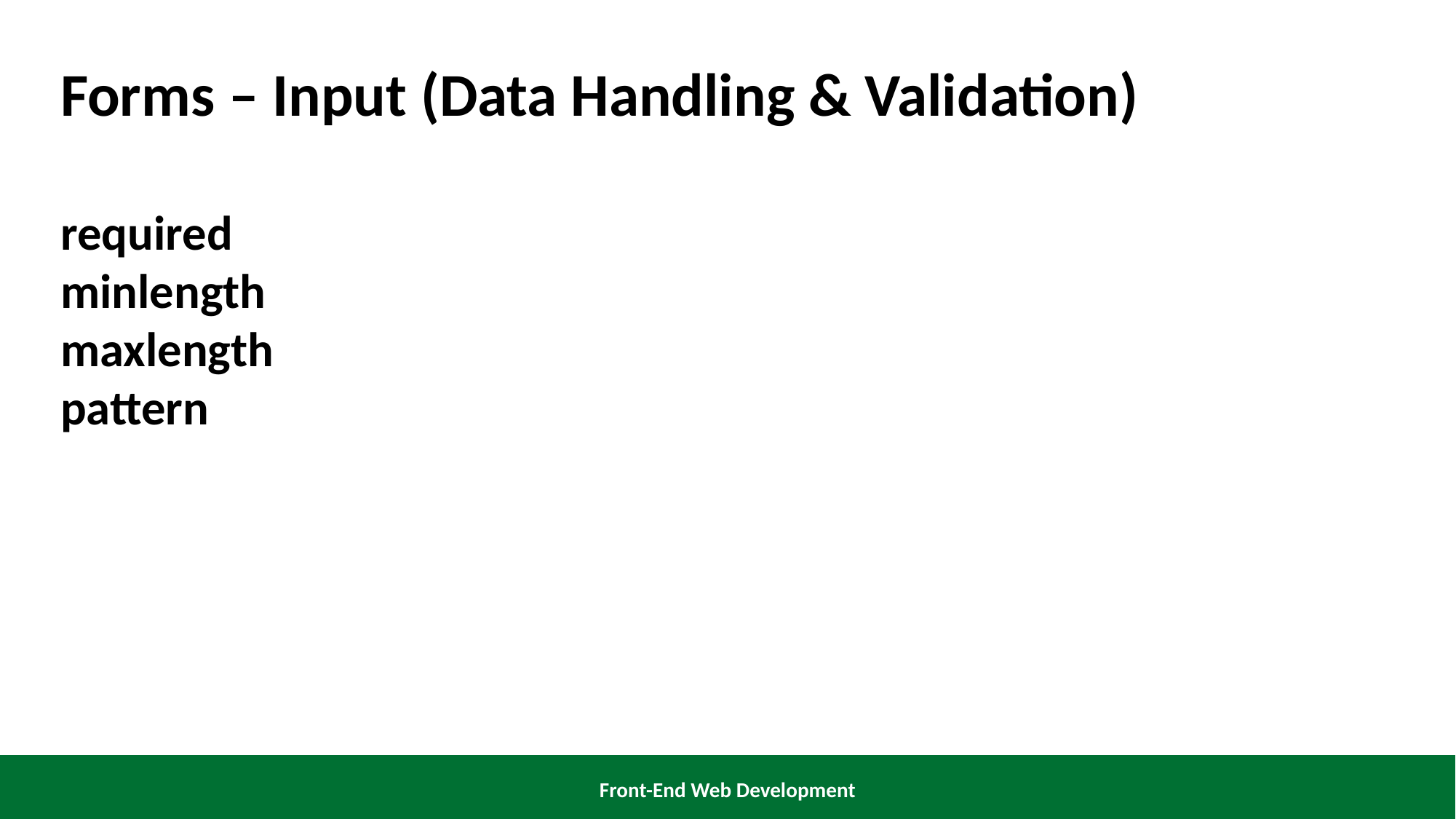

Forms – Input (Data Handling & Validation)

required
minlength
maxlength
pattern